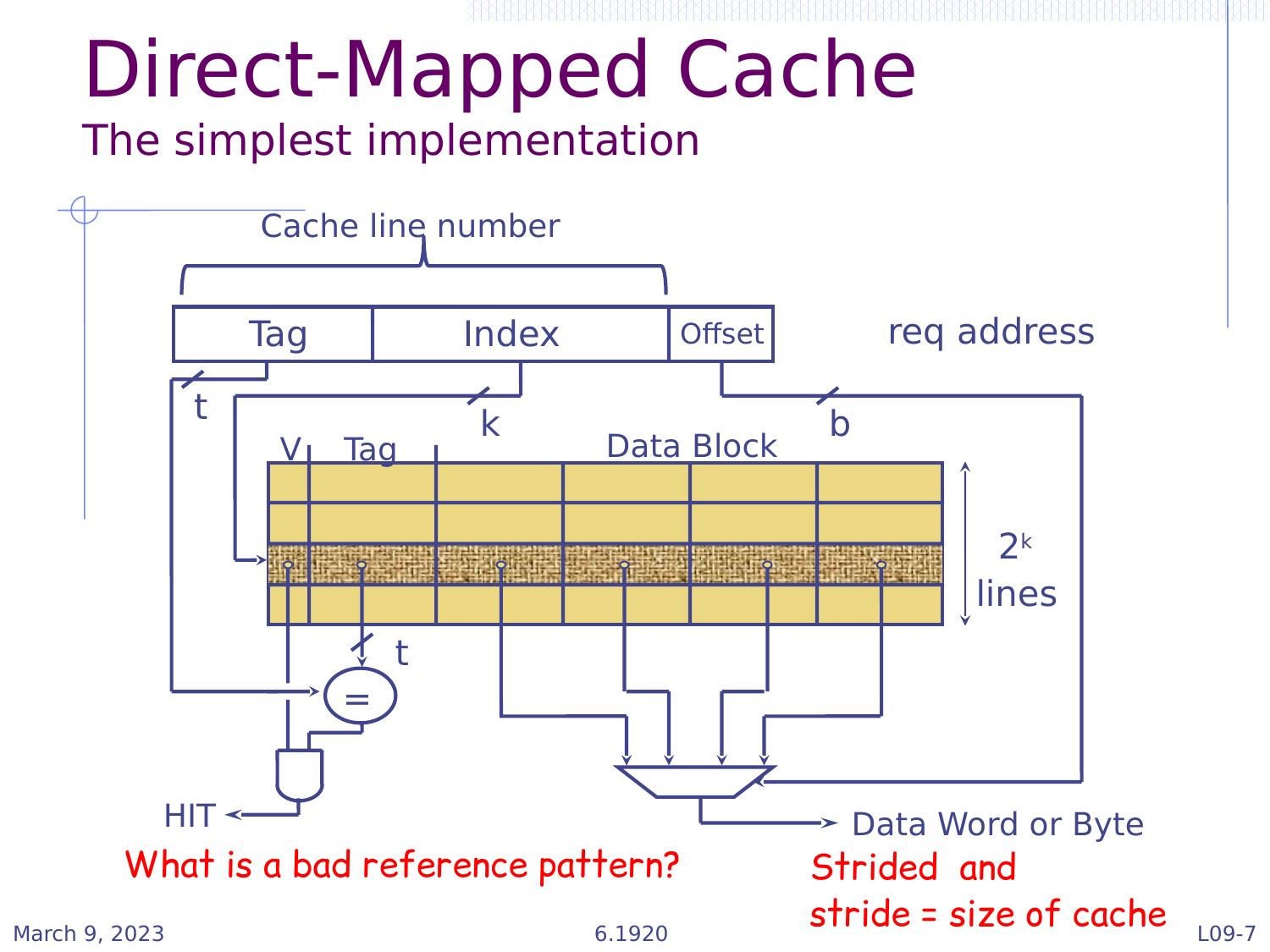

# Direct-Mapped Cache The simplest implementation

Cache line number

  Tag
Index
Offset

 t

 k
 b
  V
  Tag
Data Block

  2k
lines

 t

=

HIT

Data Word or Byte

req address
What is a bad reference pattern?
Strided  and
stride = size of cache
March 9, 2023
6.1920
L09-7